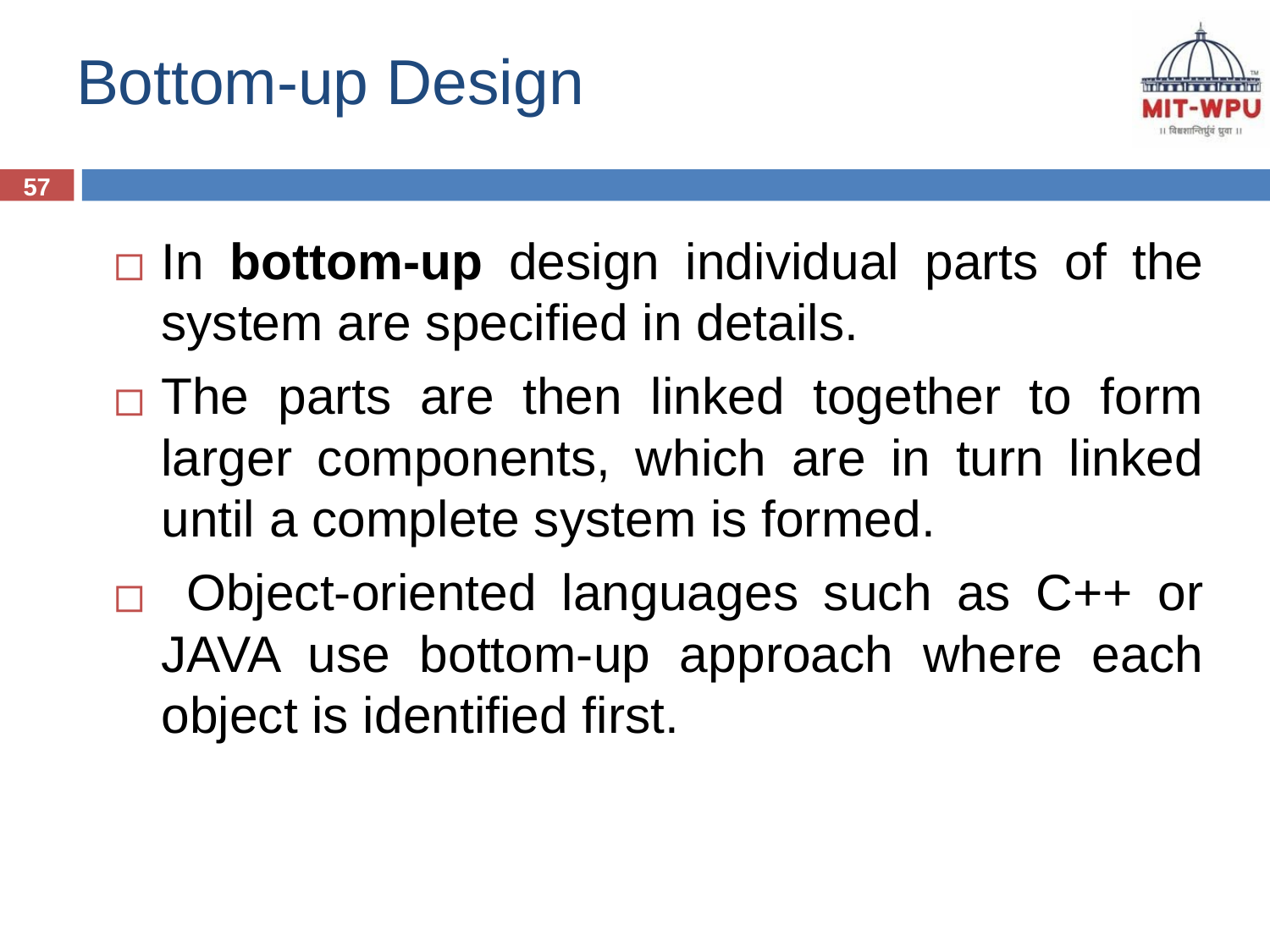

# Bottom-up Design
57
In bottom-up design individual parts of the system are specified in details.
The parts are then linked together to form larger components, which are in turn linked until a complete system is formed.
 Object-oriented languages such as C++ or JAVA use bottom-up approach where each object is identified first.